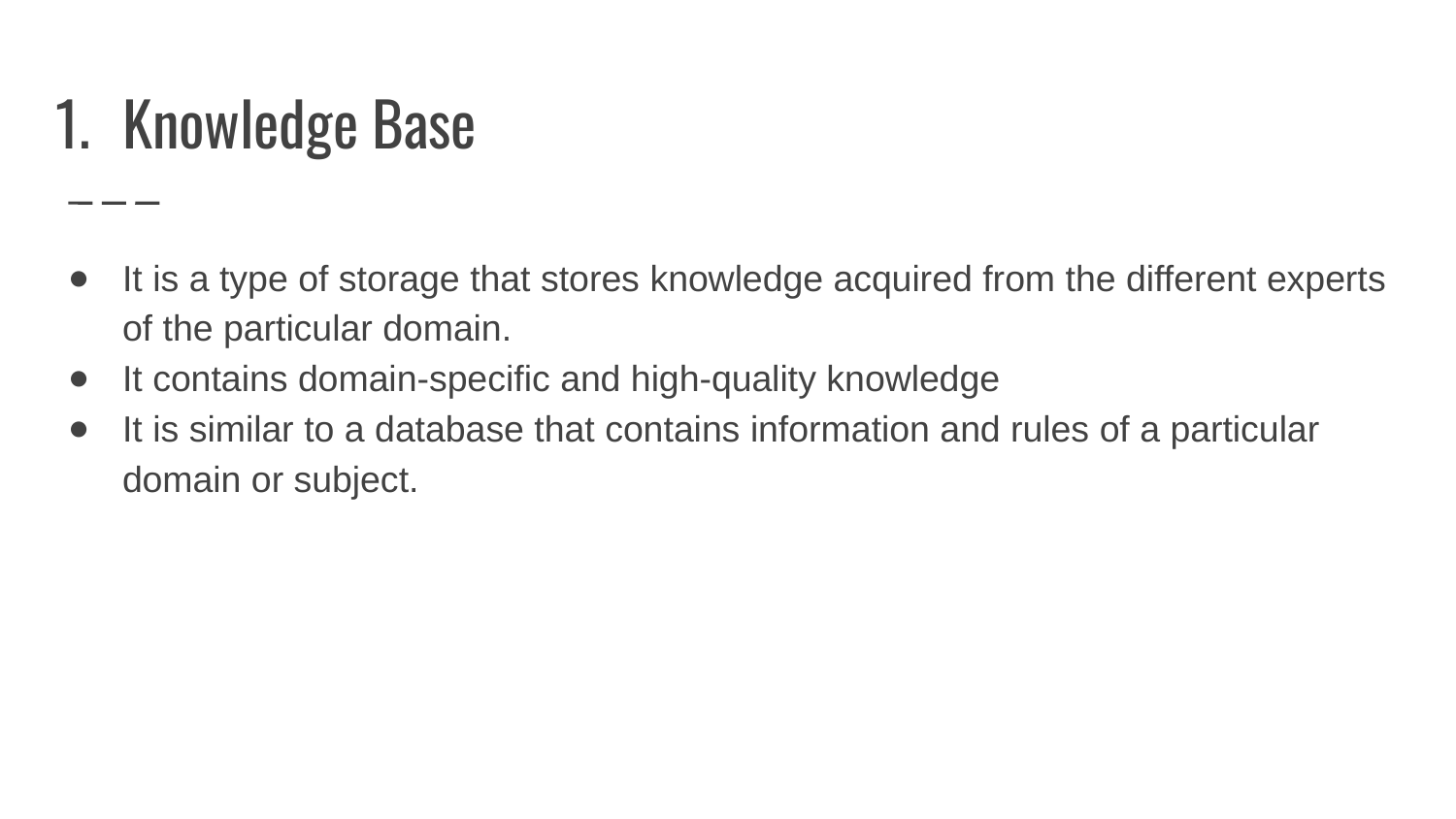

# Knowledge Base
It is a type of storage that stores knowledge acquired from the different experts of the particular domain.
It contains domain-specific and high-quality knowledge
It is similar to a database that contains information and rules of a particular domain or subject.